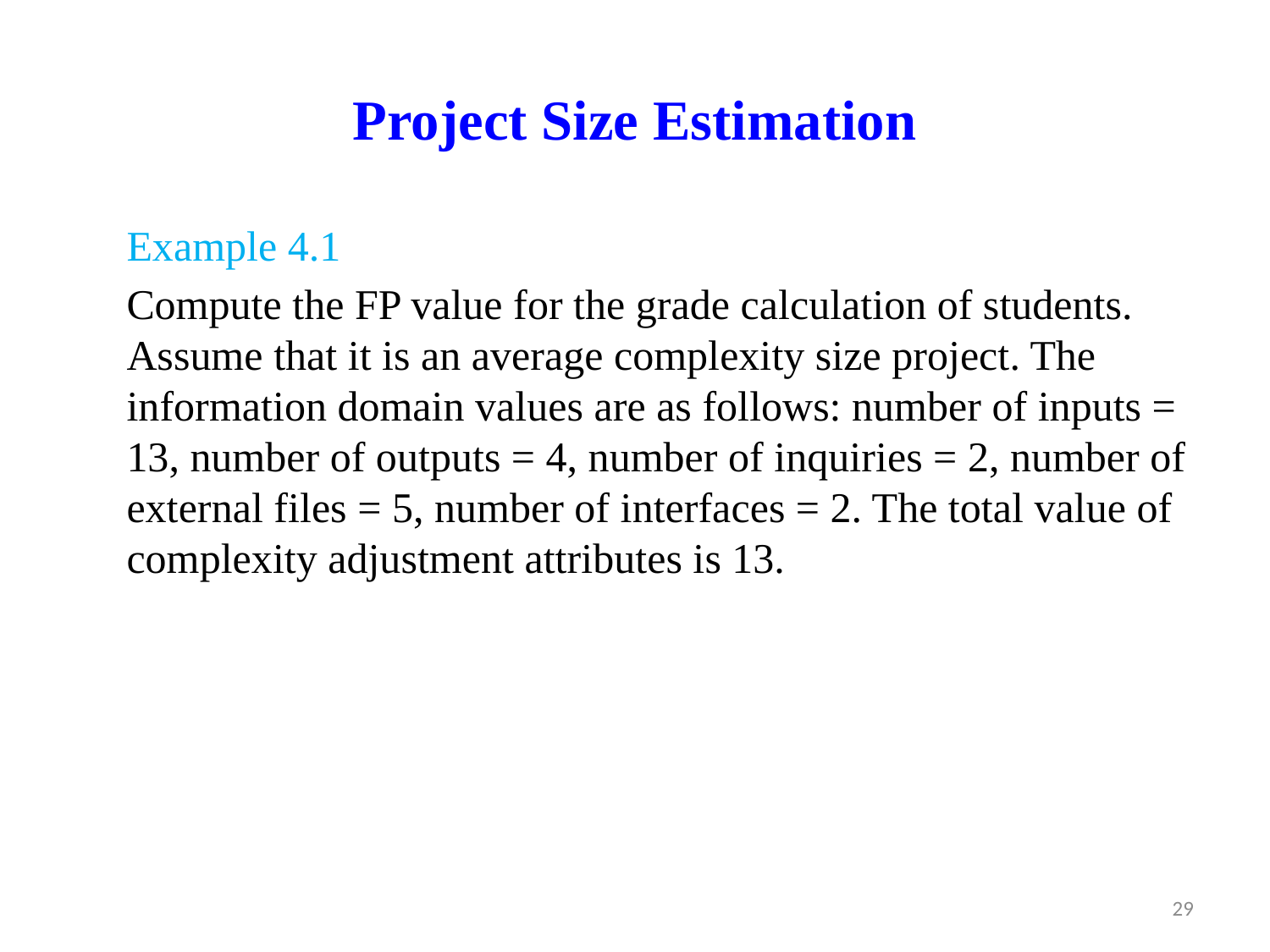

# Project Size Estimation
Example 4.1
Compute the FP value for the grade calculation of students. Assume that it is an average complexity size project. The information domain values are as follows: number of inputs = 13, number of outputs = 4, number of inquiries = 2, number of external files = 5, number of interfaces = 2. The total value of complexity adjustment attributes is 13.

29